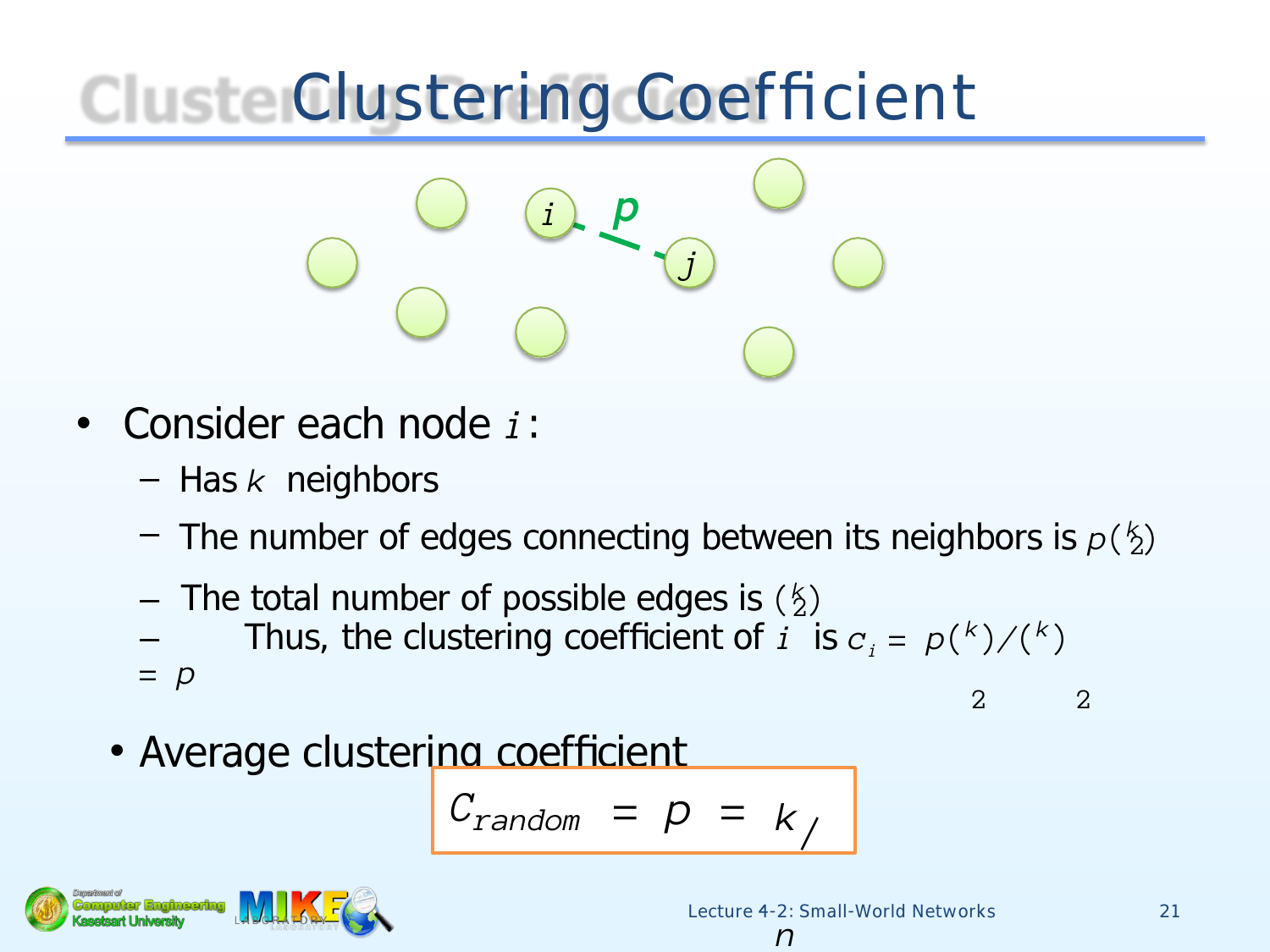

# Clustering Coefficient

p

i

j

Consider each node i:
Has k neighbors
The number of edges connecting between its neighbors is p(k)
2
–	The total number of possible edges is (k)
2
–	Thus, the clustering coefficient of i is ci = p(k)/(k) = p
2	2
Average clustering coefficient
k/n

= p =
Crandom
Lecture 4-2: Small-World Networks
21